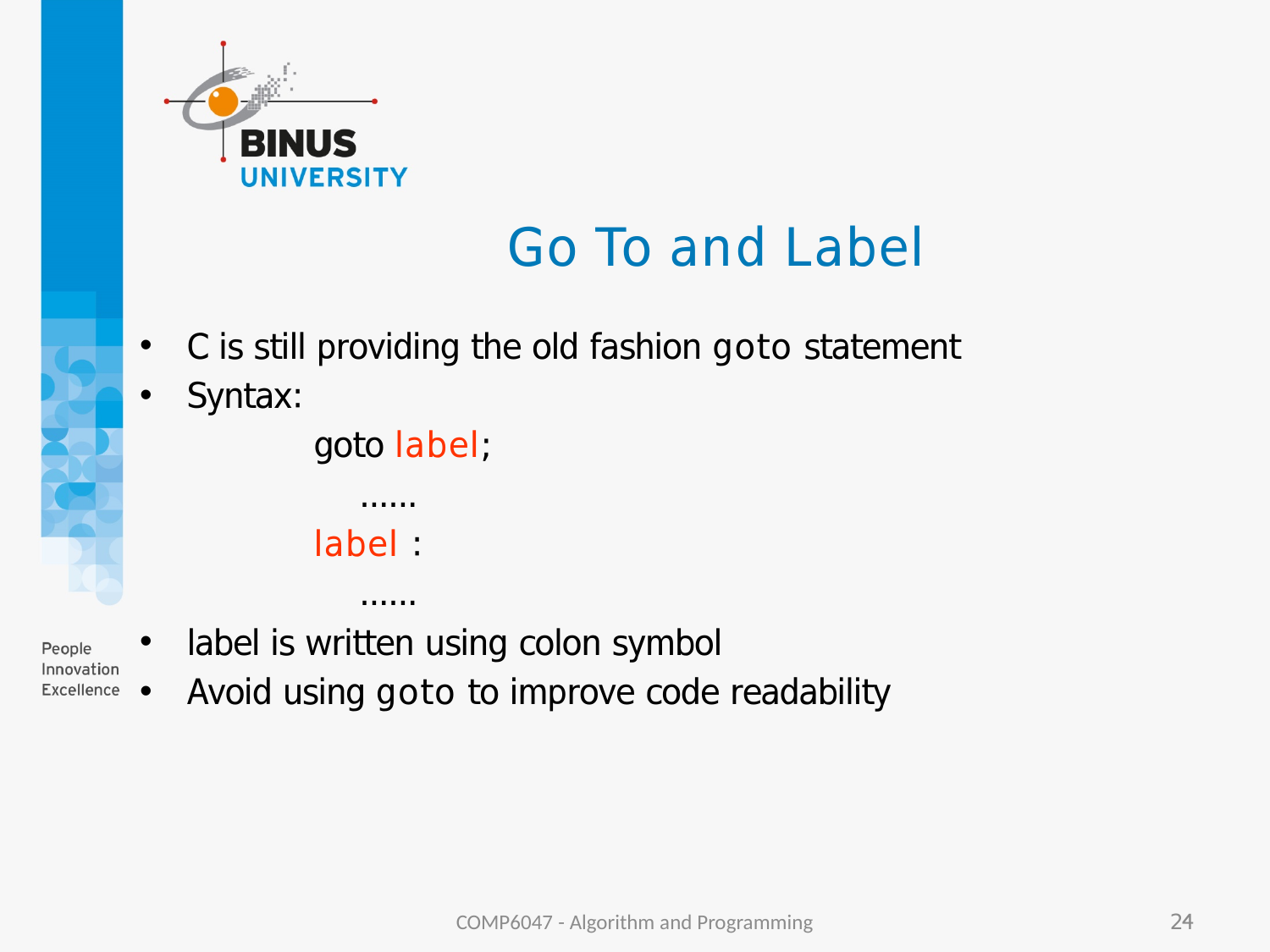

# Go To and Label
C is still providing the old fashion goto statement
Syntax:
		goto label;
                    ……
		label :
                    ……
label is written using colon symbol
Avoid using goto to improve code readability
COMP6047 - Algorithm and Programming
24